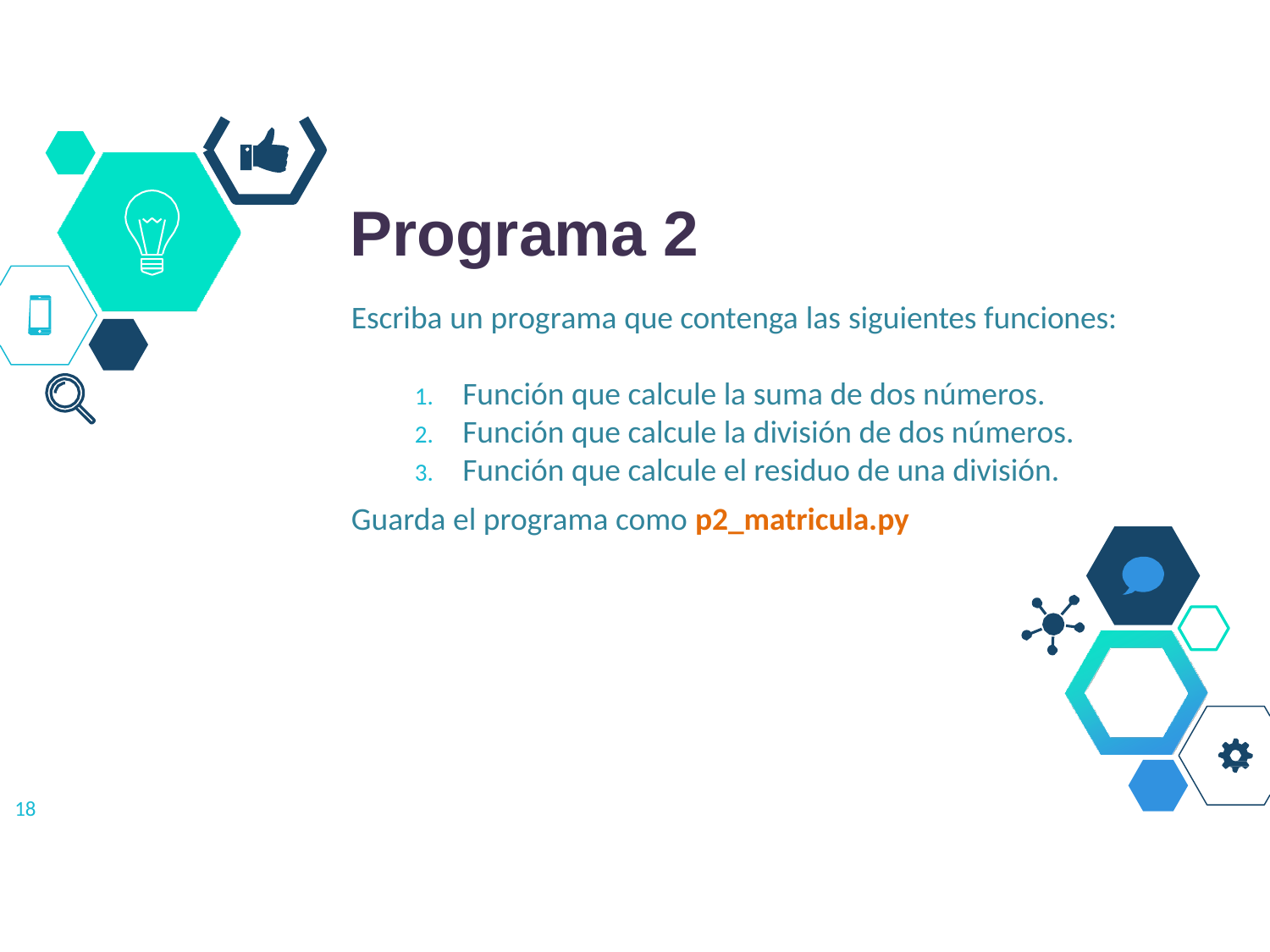

Programa 2

Escriba un programa que contenga las siguientes funciones:

Función que calcule la suma de dos números.
Función que calcule la división de dos números.
Función que calcule el residuo de una división.

Guarda el programa como p2_matricula.py

18